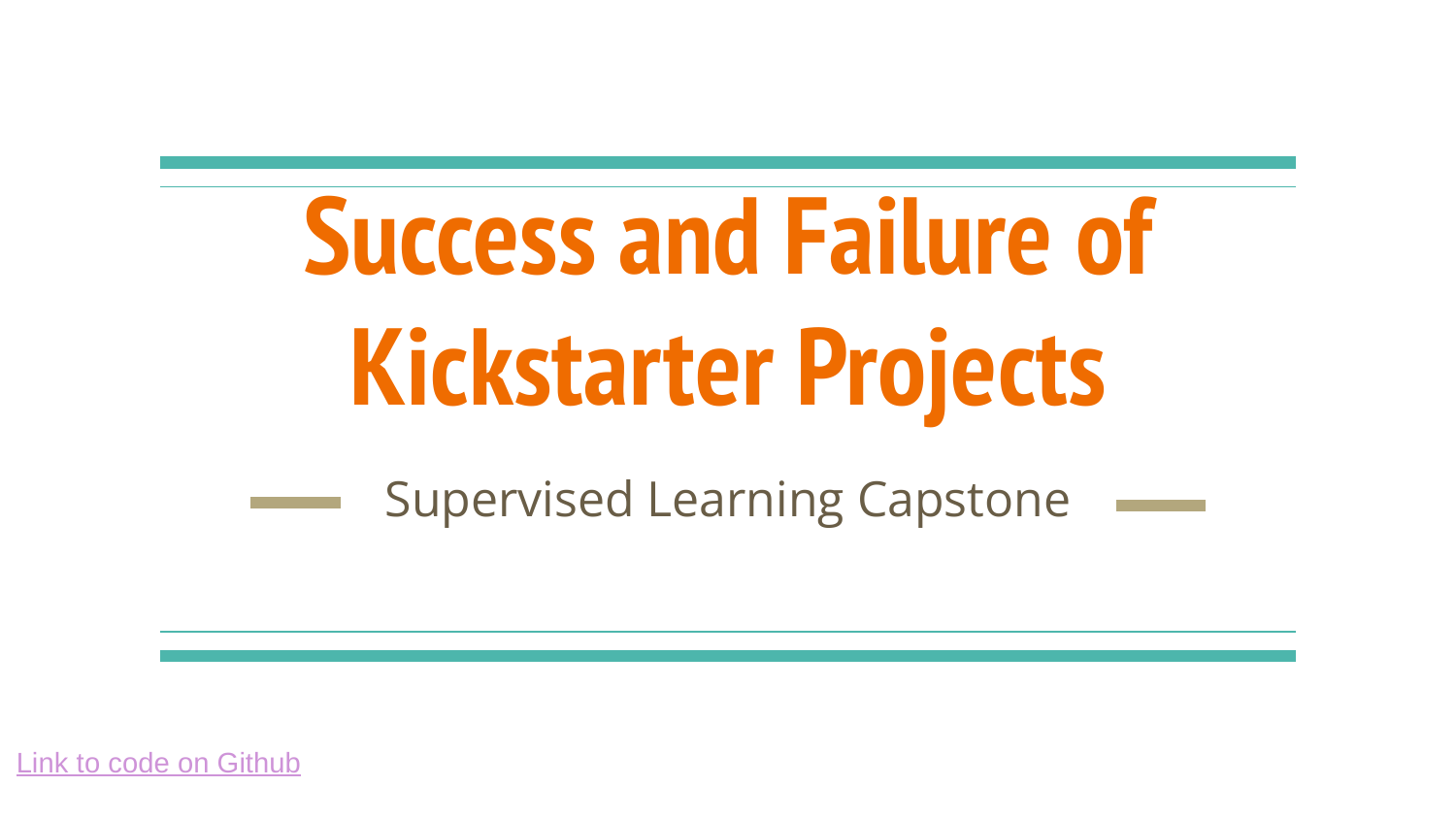

# Success and Failure of Kickstarter Projects
Supervised Learning Capstone

Link to code on Github